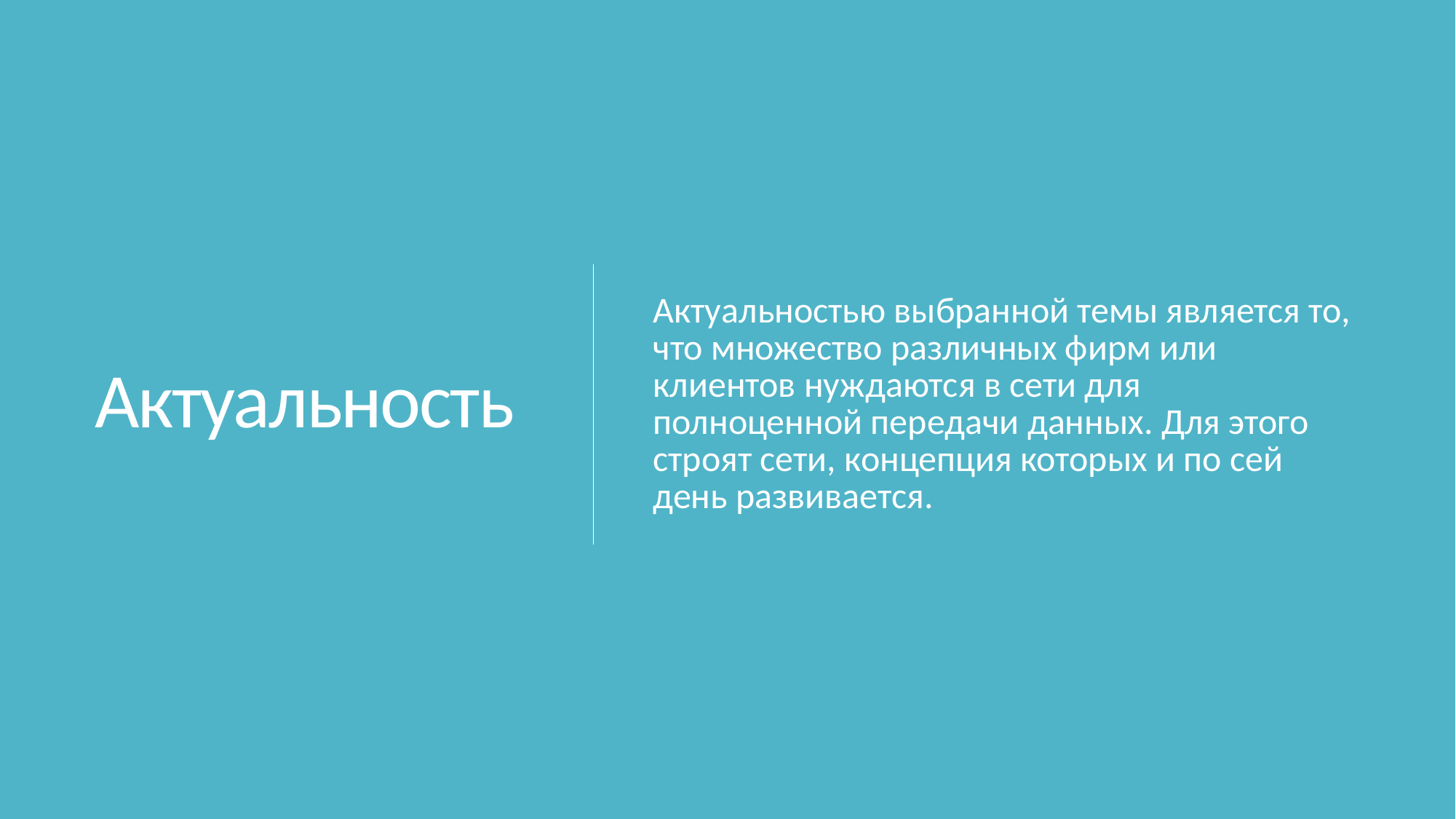

# Актуальность
Актуальностью выбранной темы является то, что множество различных фирм или клиентов нуждаются в сети для полноценной передачи данных. Для этого строят сети, концепция которых и по сей день развивается.